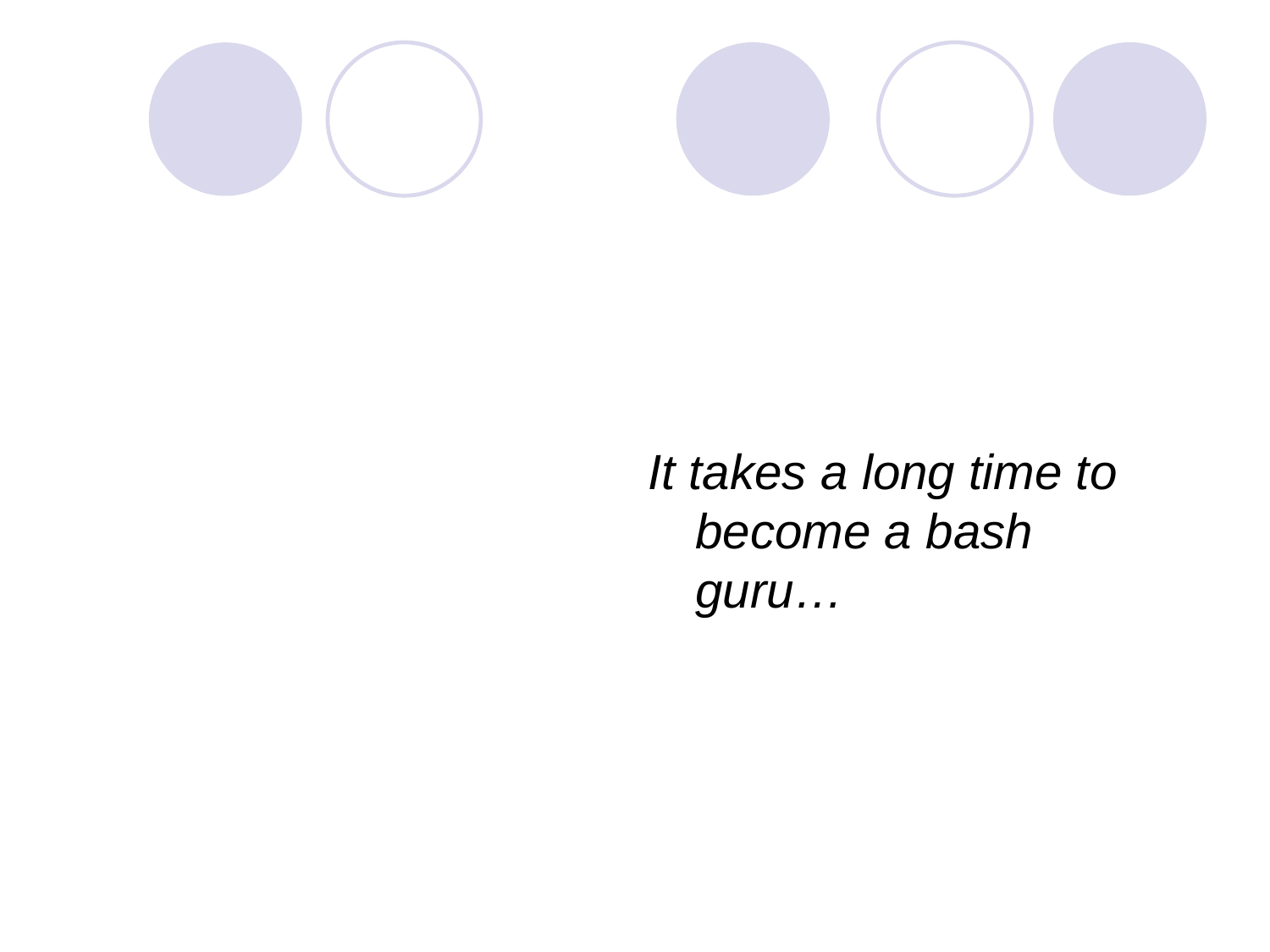

#

It takes a long time to become a bash guru…